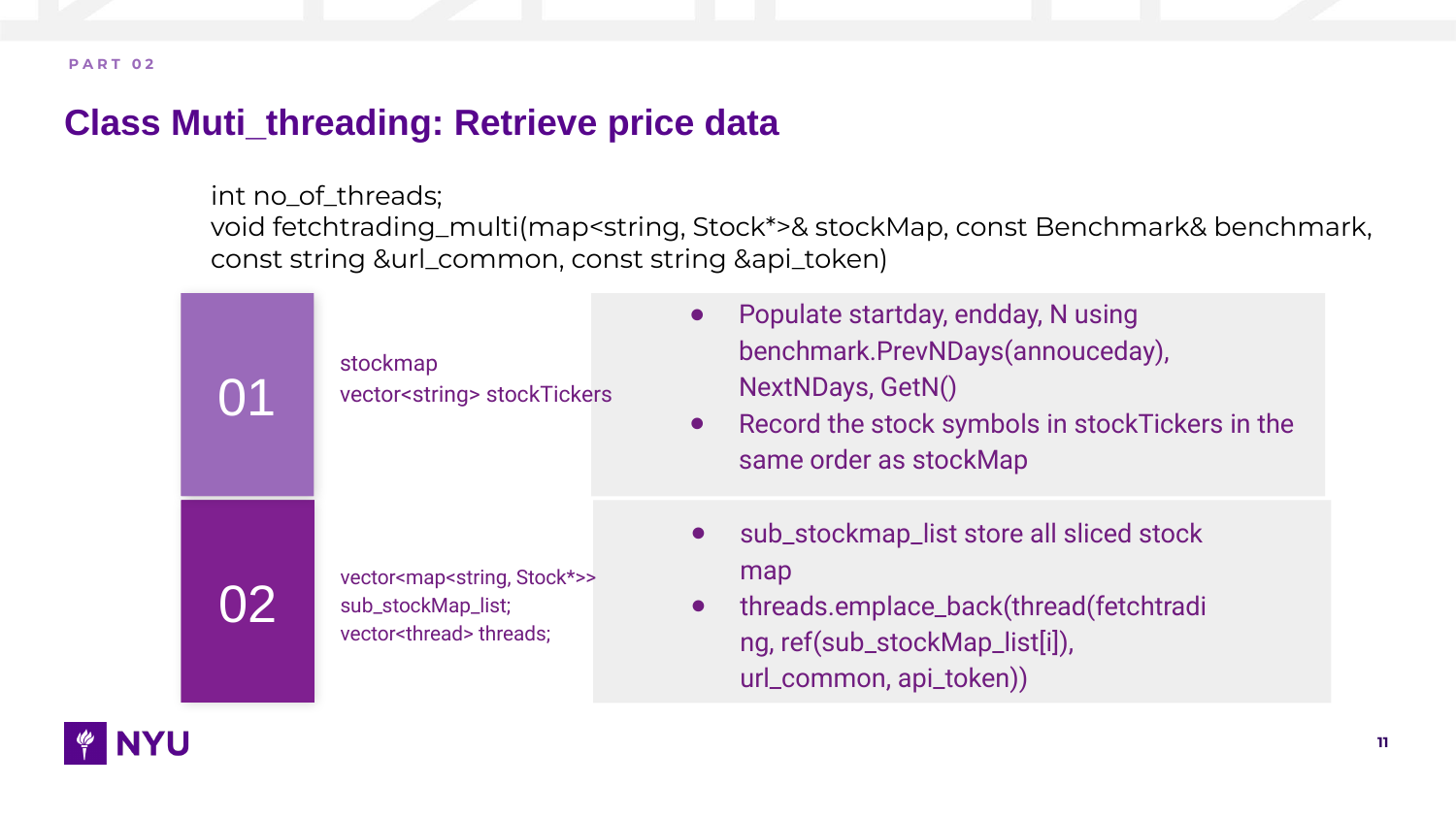

P A R T   0 2
# Class Muti_threading: Retrieve price data
int no_of_threads;
void fetchtrading_multi(map<string, Stock*>& stockMap, const Benchmark& benchmark, const string &url_common, const string &api_token)

01
Populate startday, endday, N using benchmark.PrevNDays(annouceday), NextNDays, GetN()
Record the stock symbols in stockTickers in the same order as stockMap

stockmap
vector<string> stockTickers

02
sub_stockmap_list store all sliced stock map
threads.emplace_back(thread(fetchtrading, ref(sub_stockMap_list[i]), url_common, api_token))
vector<map<string, Stock*>> sub_stockMap_list;
vector<thread> threads;